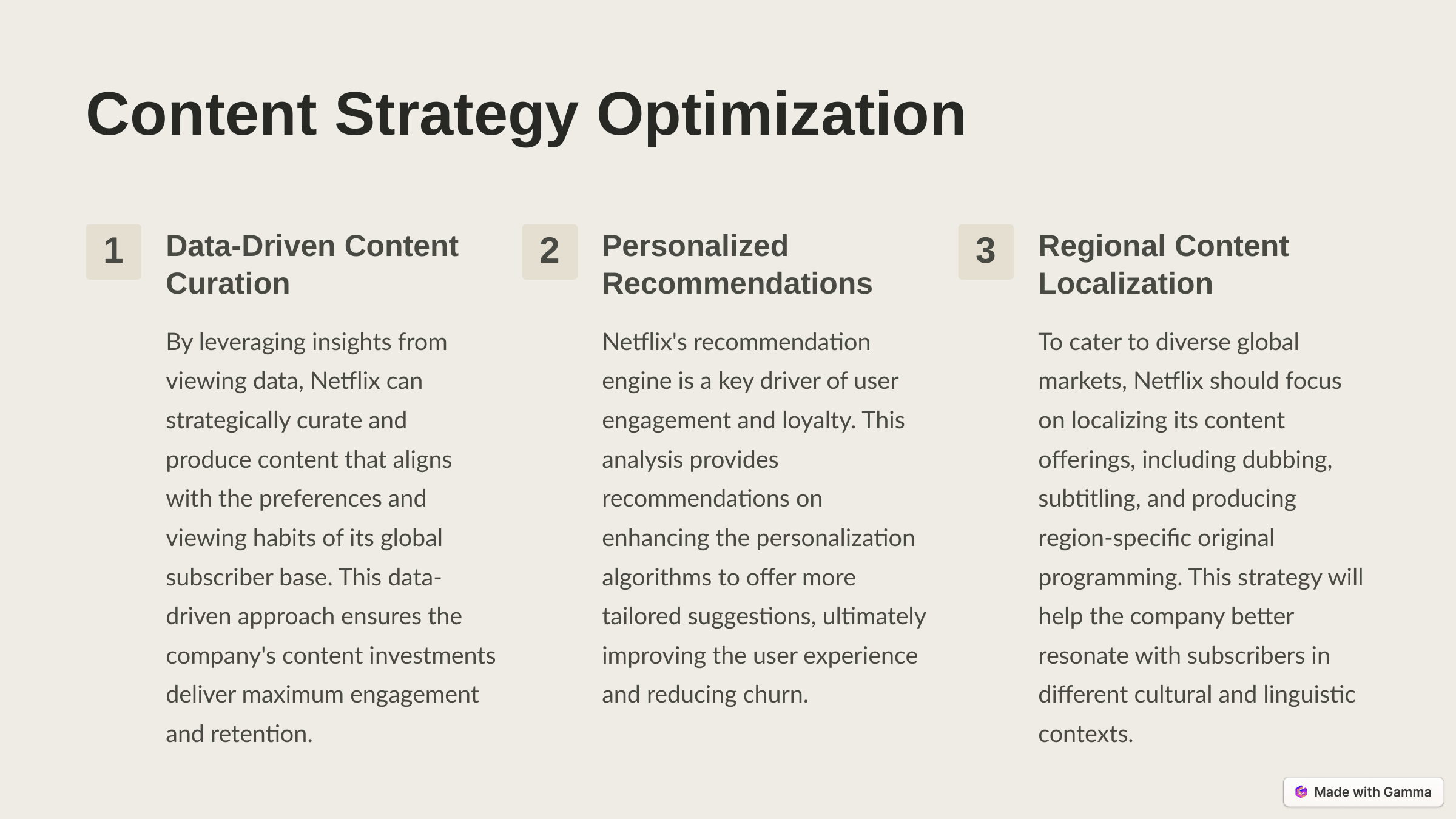

Content Strategy Optimization

Data-Driven Content Curation

Personalized Recommendations

Regional Content Localization
1
2
3
By leveraging insights from viewing data, Netflix can strategically curate and produce content that aligns with the preferences and viewing habits of its global subscriber base. This data-driven approach ensures the company's content investments deliver maximum engagement and retention.
Netflix's recommendation engine is a key driver of user engagement and loyalty. This analysis provides recommendations on enhancing the personalization algorithms to offer more tailored suggestions, ultimately improving the user experience and reducing churn.
To cater to diverse global markets, Netflix should focus on localizing its content offerings, including dubbing, subtitling, and producing region-specific original programming. This strategy will help the company better resonate with subscribers in different cultural and linguistic contexts.